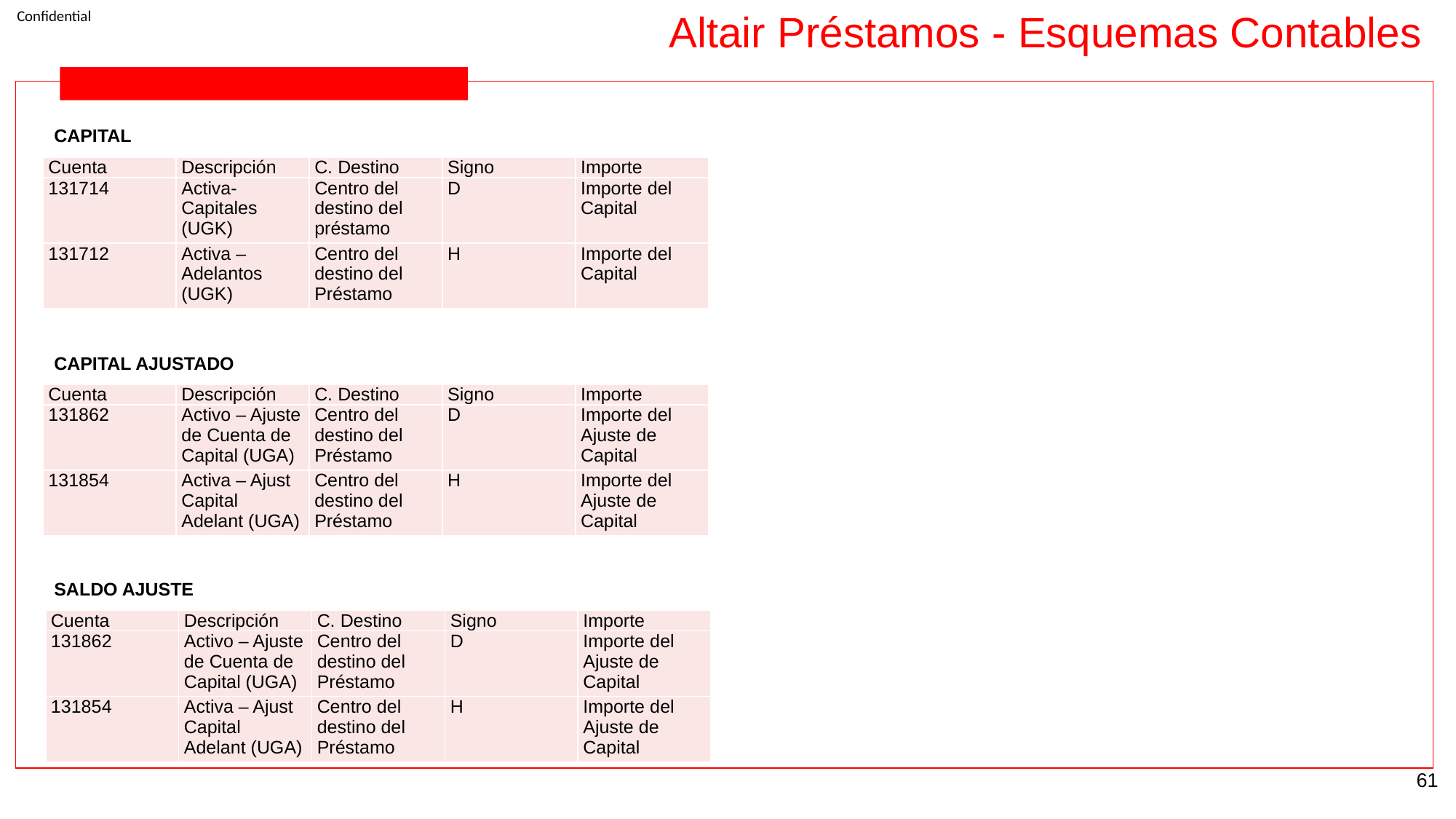

Altair Préstamos - Esquemas Contables

CAPITAL
| Cuenta | Descripción | C. Destino | Signo | Importe |
| --- | --- | --- | --- | --- |
| 131714 | Activa- Capitales (UGK) | Centro del destino del préstamo | D | Importe del Capital |
| 131712 | Activa – Adelantos (UGK) | Centro del destino del Préstamo | H | Importe del Capital |
CAPITAL AJUSTADO
| Cuenta | Descripción | C. Destino | Signo | Importe |
| --- | --- | --- | --- | --- |
| 131862 | Activo – Ajuste de Cuenta de Capital (UGA) | Centro del destino del Préstamo | D | Importe del Ajuste de Capital |
| 131854 | Activa – Ajust Capital Adelant (UGA) | Centro del destino del Préstamo | H | Importe del Ajuste de Capital |
SALDO AJUSTE
| Cuenta | Descripción | C. Destino | Signo | Importe |
| --- | --- | --- | --- | --- |
| 131862 | Activo – Ajuste de Cuenta de Capital (UGA) | Centro del destino del Préstamo | D | Importe del Ajuste de Capital |
| 131854 | Activa – Ajust Capital Adelant (UGA) | Centro del destino del Préstamo | H | Importe del Ajuste de Capital |
61